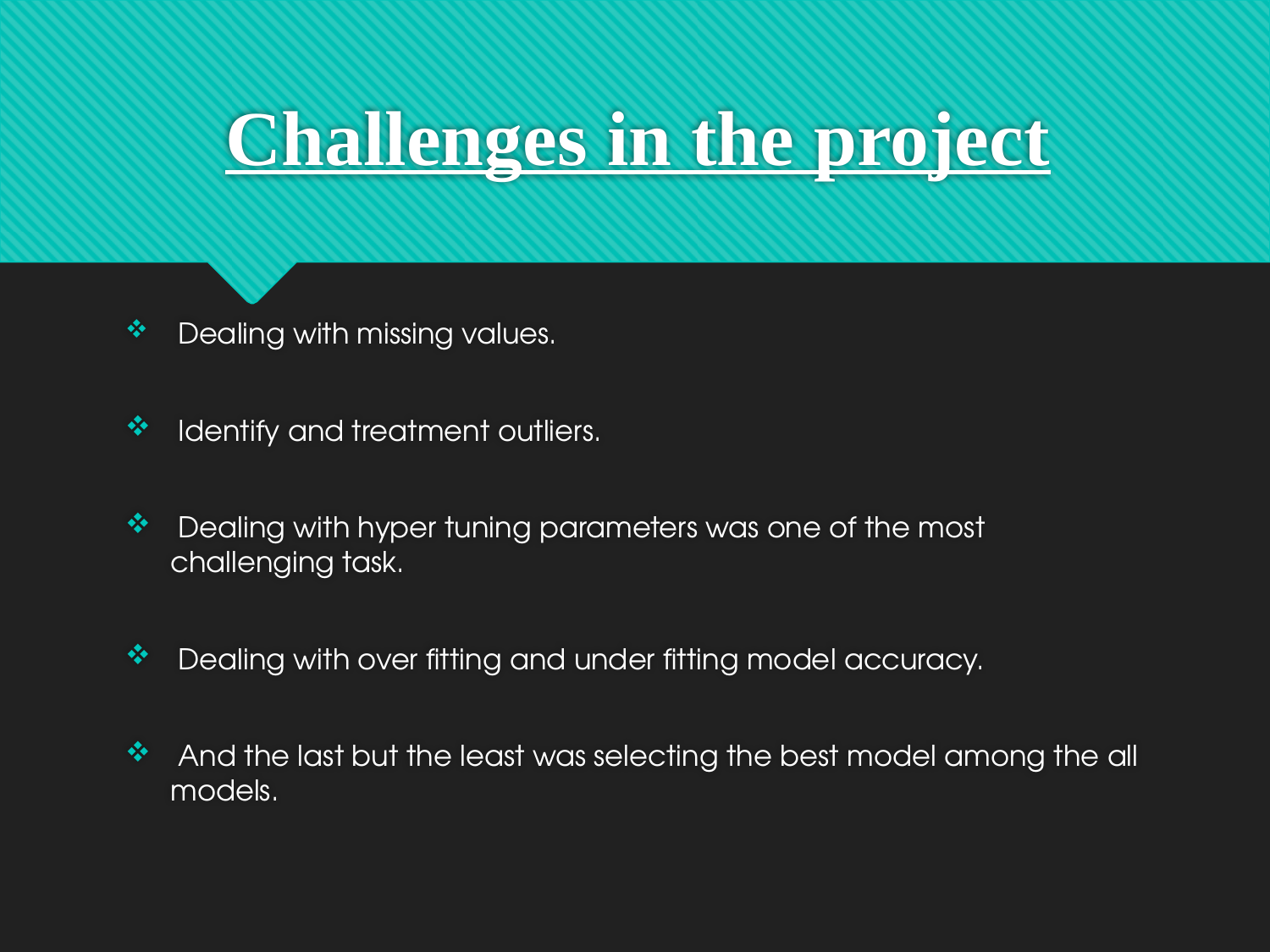

# Challenges in the project
 Dealing with missing values.

 Identify and treatment outliers.

 Dealing with hyper tuning parameters was one of the most challenging task.

 Dealing with over fitting and under fitting model accuracy.

 And the last but the least was selecting the best model among the all models.